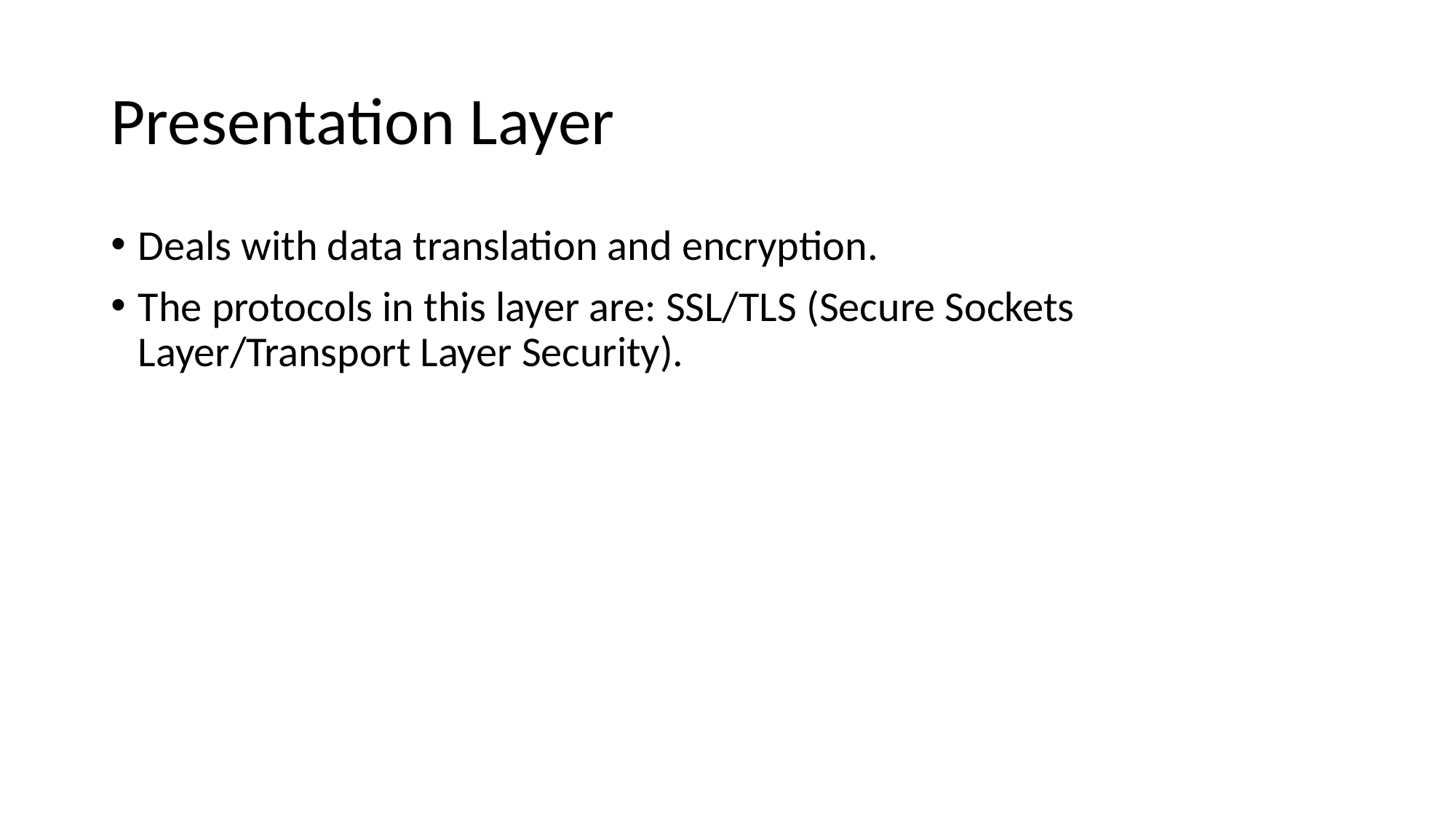

# Presentation Layer
Deals with data translation and encryption.
The protocols in this layer are: SSL/TLS (Secure Sockets Layer/Transport Layer Security).